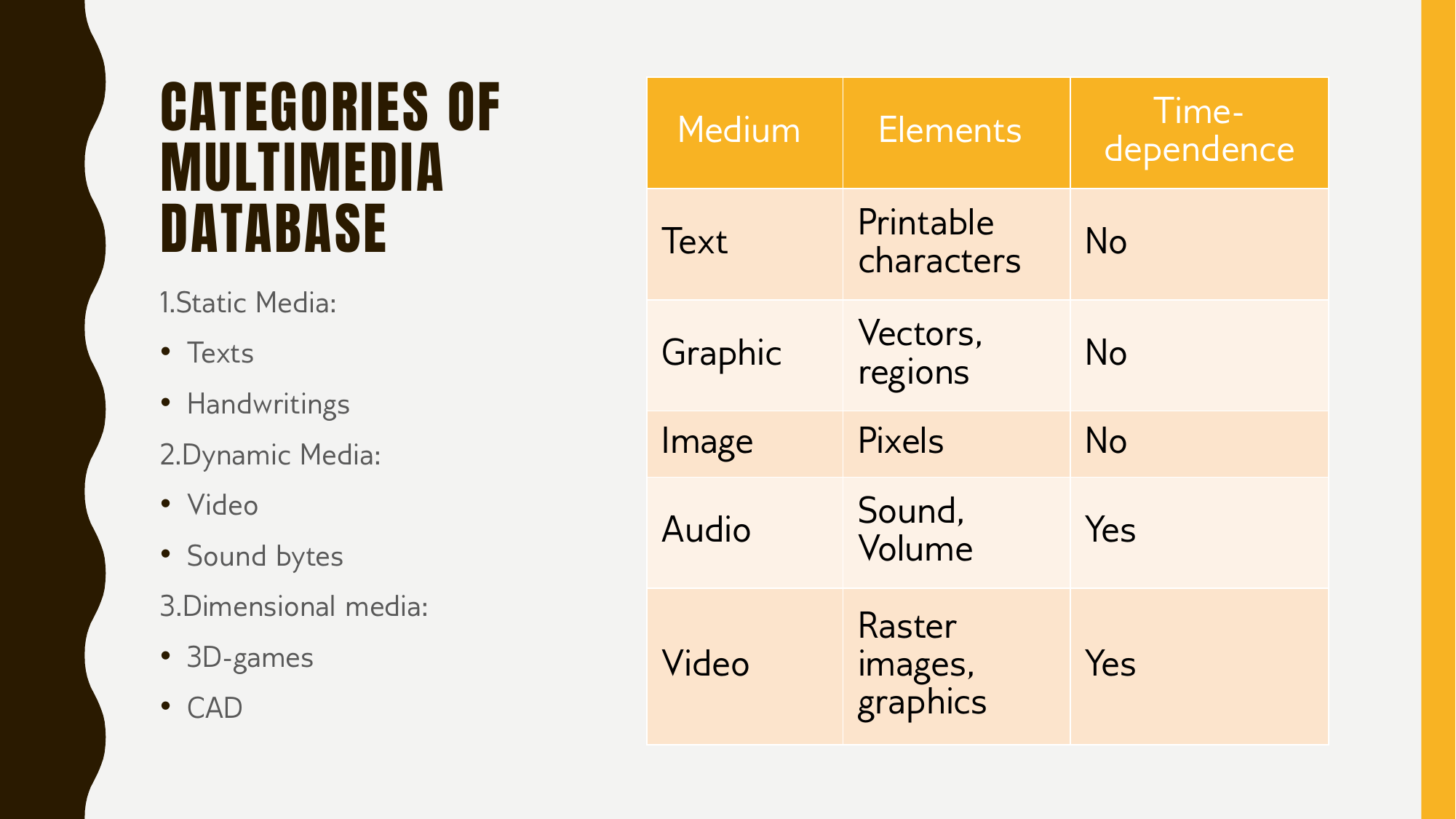

# Categories of Multimedia database
| Medium | Elements | Time-dependence |
| --- | --- | --- |
| Text | Printable characters | No |
| Graphic | Vectors, regions | No |
| Image | Pixels | No |
| Audio | Sound, Volume | Yes |
| Video | Raster images, graphics | Yes |
1.Static Media:
Texts
Handwritings
2.Dynamic Media:
Video
Sound bytes
3.Dimensional media:
3D-games
CAD